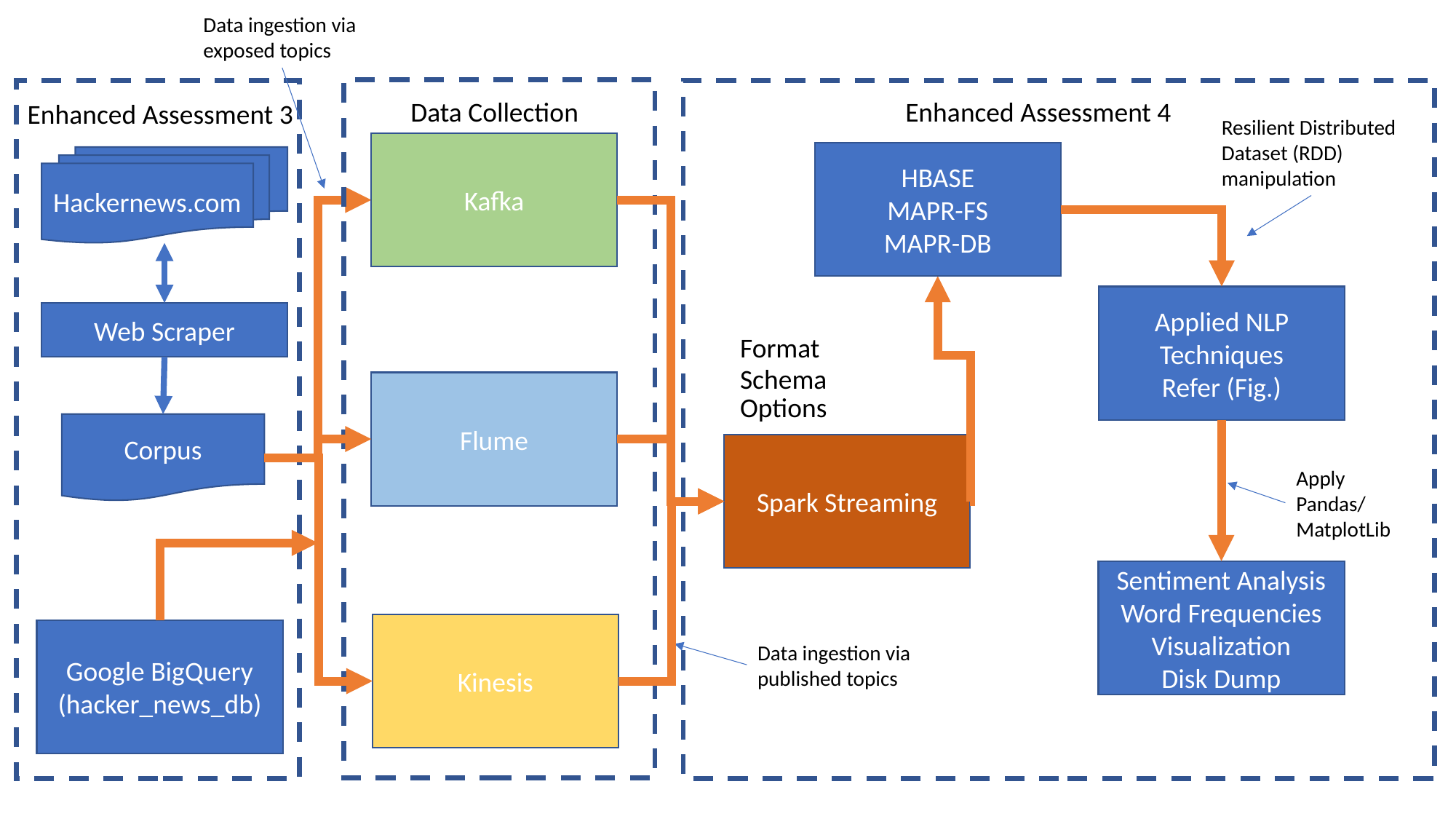

Data ingestion via
exposed topics

Data Collection
Enhanced Assessment 4
Enhanced Assessment 3
Resilient Distributed
Dataset (RDD)
manipulation
Kafka
HBASE
MAPR-FS
MAPR-DB
Hackernews.com
Applied NLP Techniques
Refer (Fig.)
Web Scraper
Format
Schema
Flume
Options
Corpus
Spark Streaming
Apply
Pandas/
MatplotLib
Sentiment Analysis
Word Frequencies
Visualization
Disk Dump
Kinesis
Google BigQuery
(hacker_news_db)
Data ingestion via
published topics